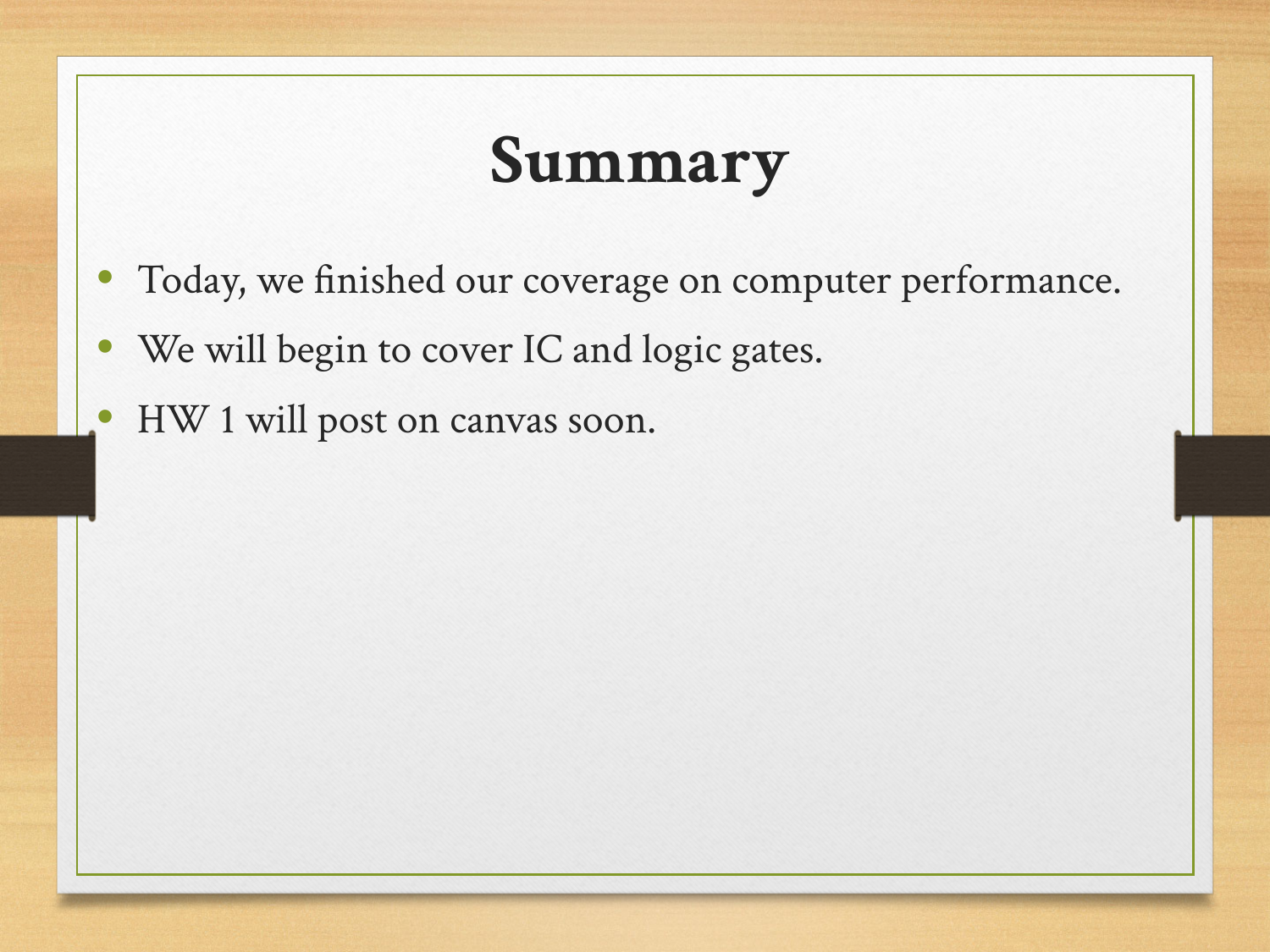

Summary
Today, we finished our coverage on computer performance.
We will begin to cover IC and logic gates.
HW 1 will post on canvas soon.